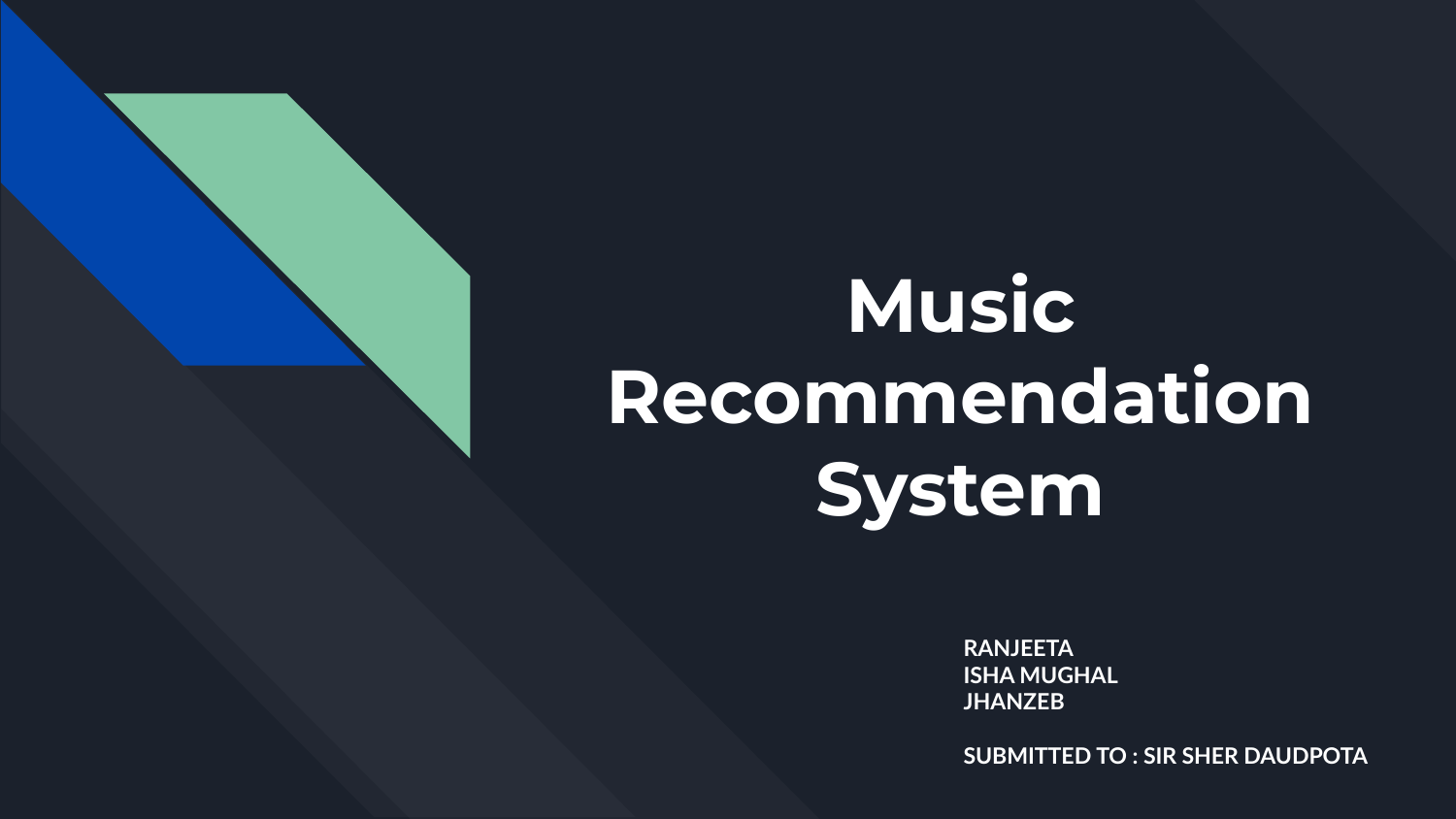

# Music Recommendation System
RANJEETA
ISHA MUGHAL
JHANZEB

SUBMITTED TO : SIR SHER DAUDPOTA